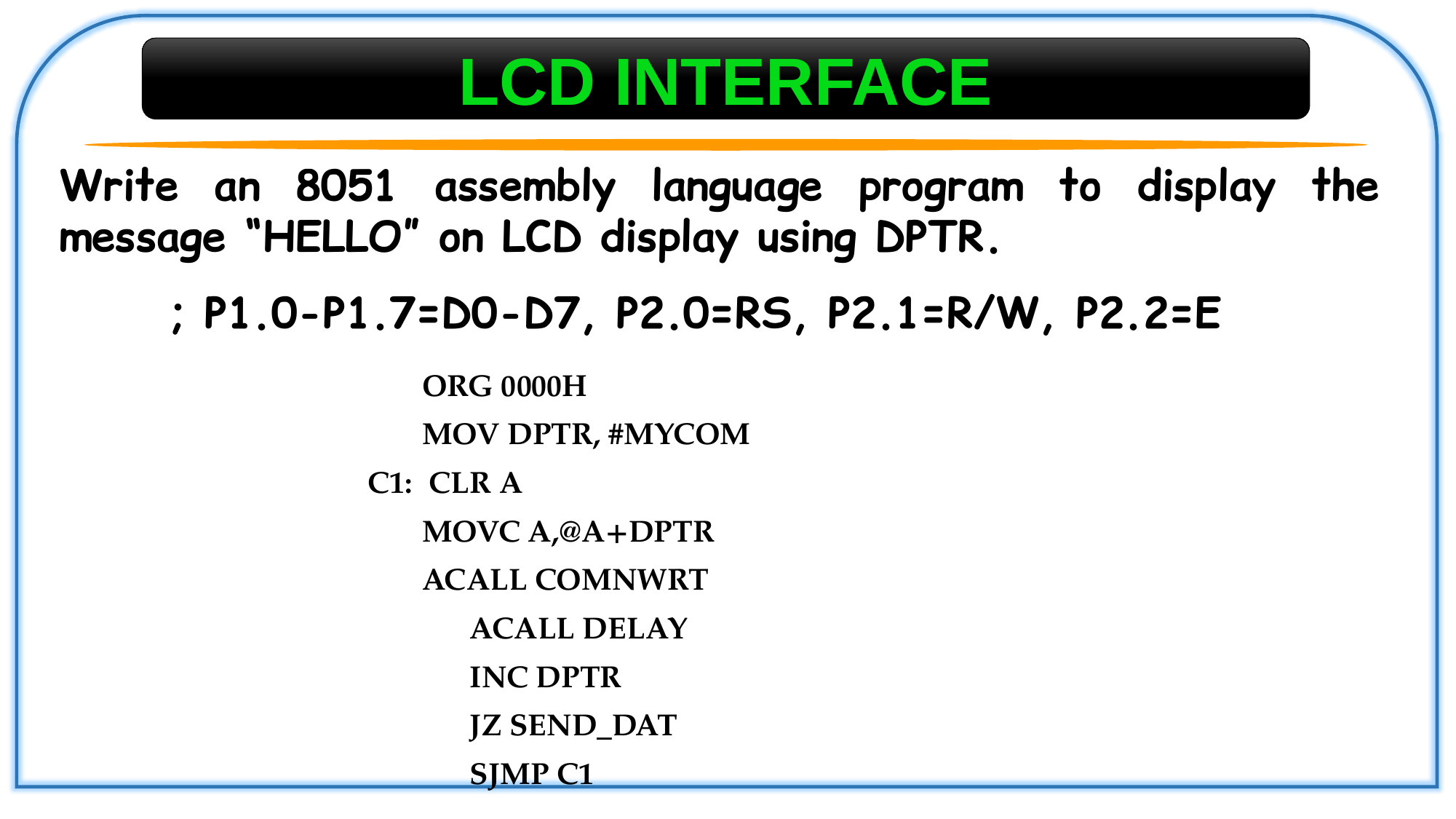

LCD INTERFACE

Write an 8051 assembly language program to display the message “HELLO” on LCD display using DPTR.
; P1.0-P1.7=D0-D7, P2.0=RS, P2.1=R/W, P2.2=E
ORG 0000H
MOV DPTR, #MYCOM
C1: 	CLR A
MOVC A,@A+DPTR
ACALL COMNWRT
ACALL DELAY
INC DPTR
JZ SEND_DAT
SJMP C1
ORG 0000H
MOV DPTR, #MYCOM
C1: 	CLR A
MOVC A,@A+DPTR
ACALL COMNWRT
ACALL DELAY
INC DPTR
JZ SEND_DAT
SJMP C1